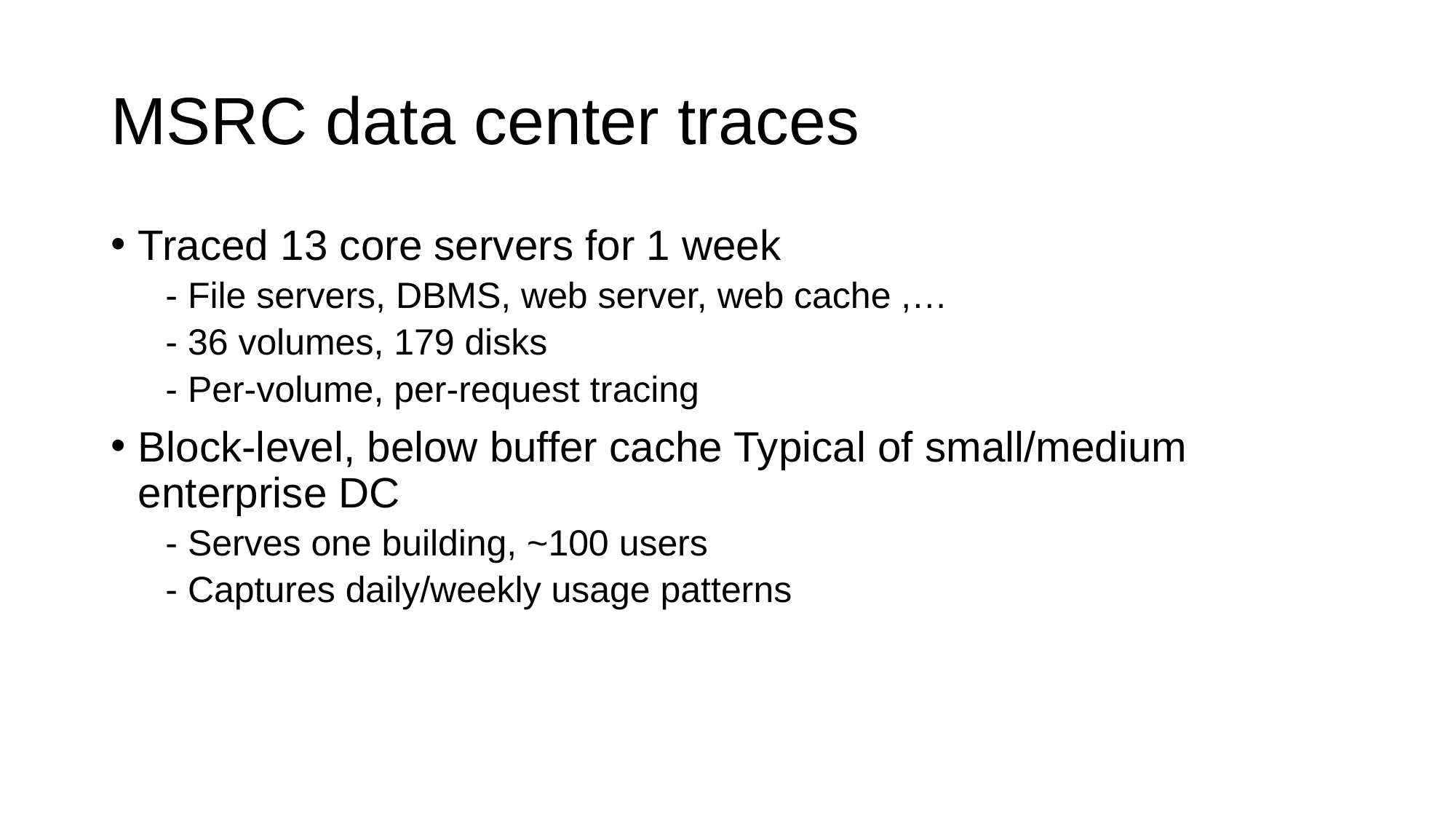

# MSRC data center traces
Traced 13 core servers for 1 week
- File servers, DBMS, web server, web cache ,…
- 36 volumes, 179 disks
- Per-volume, per-request tracing
Block-level, below buffer cache Typical of small/medium enterprise DC
- Serves one building, ~100 users
- Captures daily/weekly usage patterns